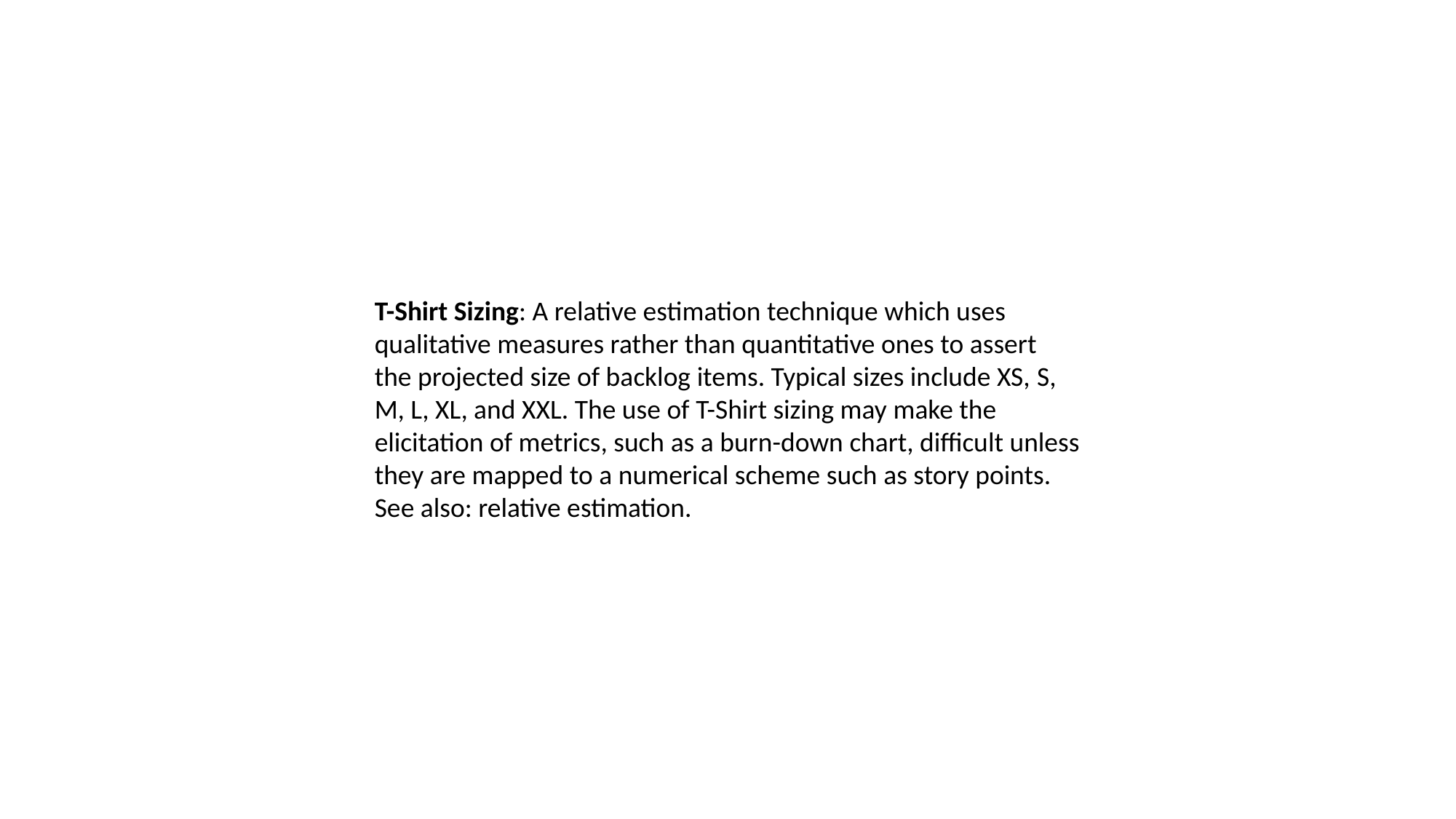

#

T-Shirt Sizing: A relative estimation technique which uses qualitative measures rather than quantitative ones to assert the projected size of backlog items. Typical sizes include XS, S, M, L, XL, and XXL. The use of T-Shirt sizing may make the elicitation of metrics, such as a burn-down chart, difficult unless they are mapped to a numerical scheme such as story points. See also: relative estimation.